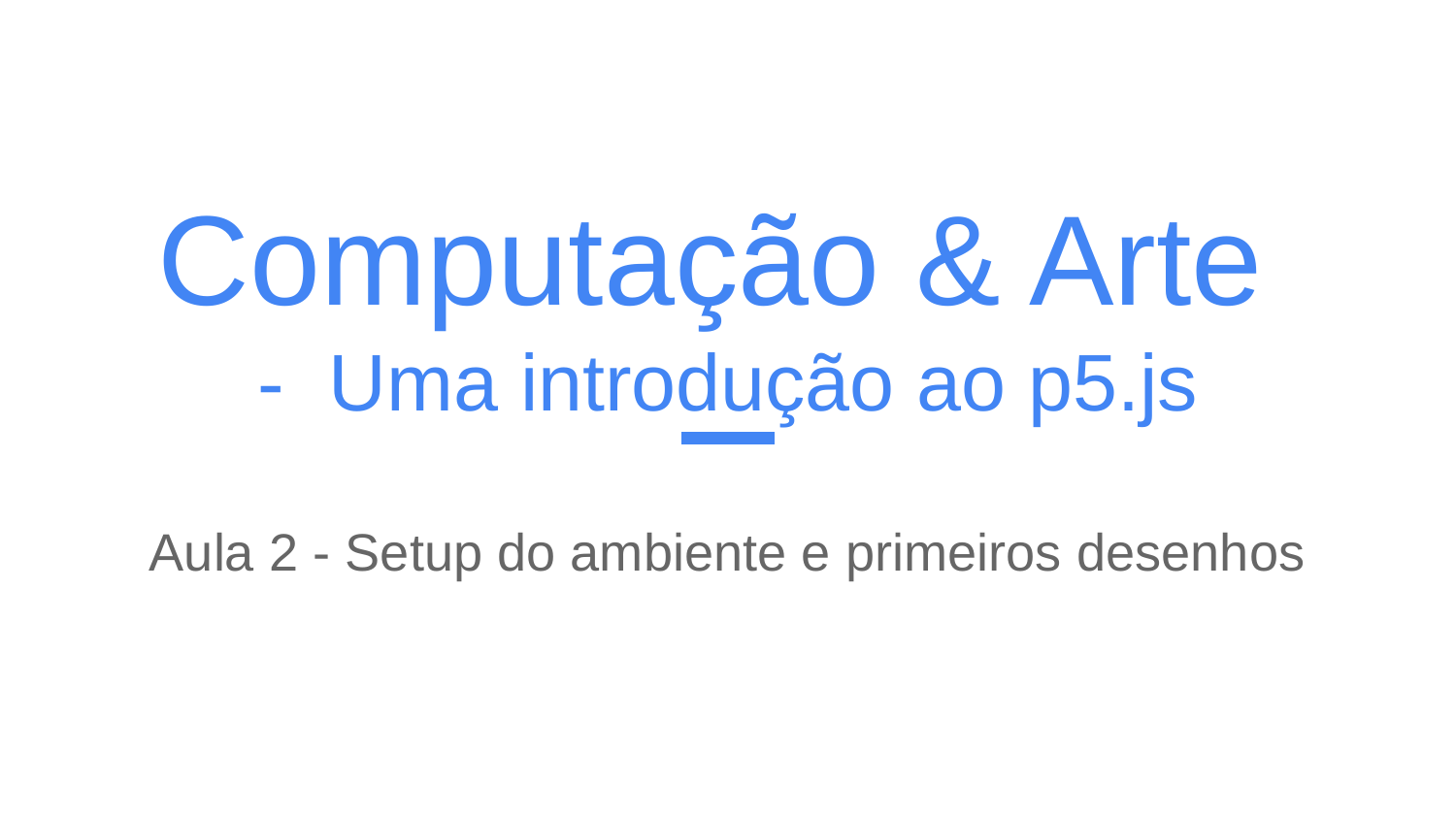

# Computação & Arte
-  Uma introdução ao p5.js
Aula 2 - Setup do ambiente e primeiros desenhos